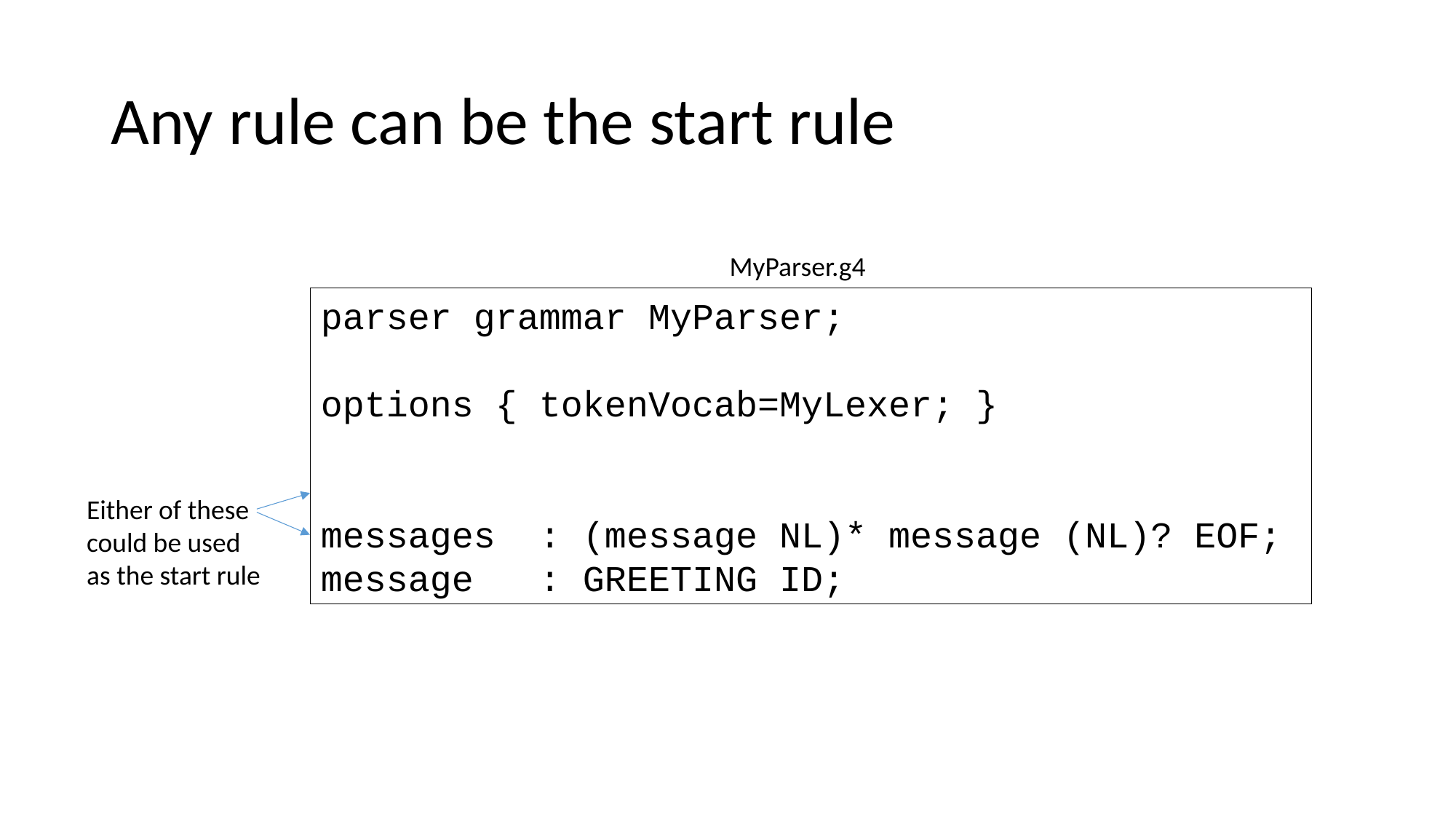

# Any rule can be the start rule
MyParser.g4
parser grammar MyParser;

options { tokenVocab=MyLexer; }

messages  : (message NL)* message (NL)? EOF;
message   : GREETING ID;
Either of these could be used as the start rule